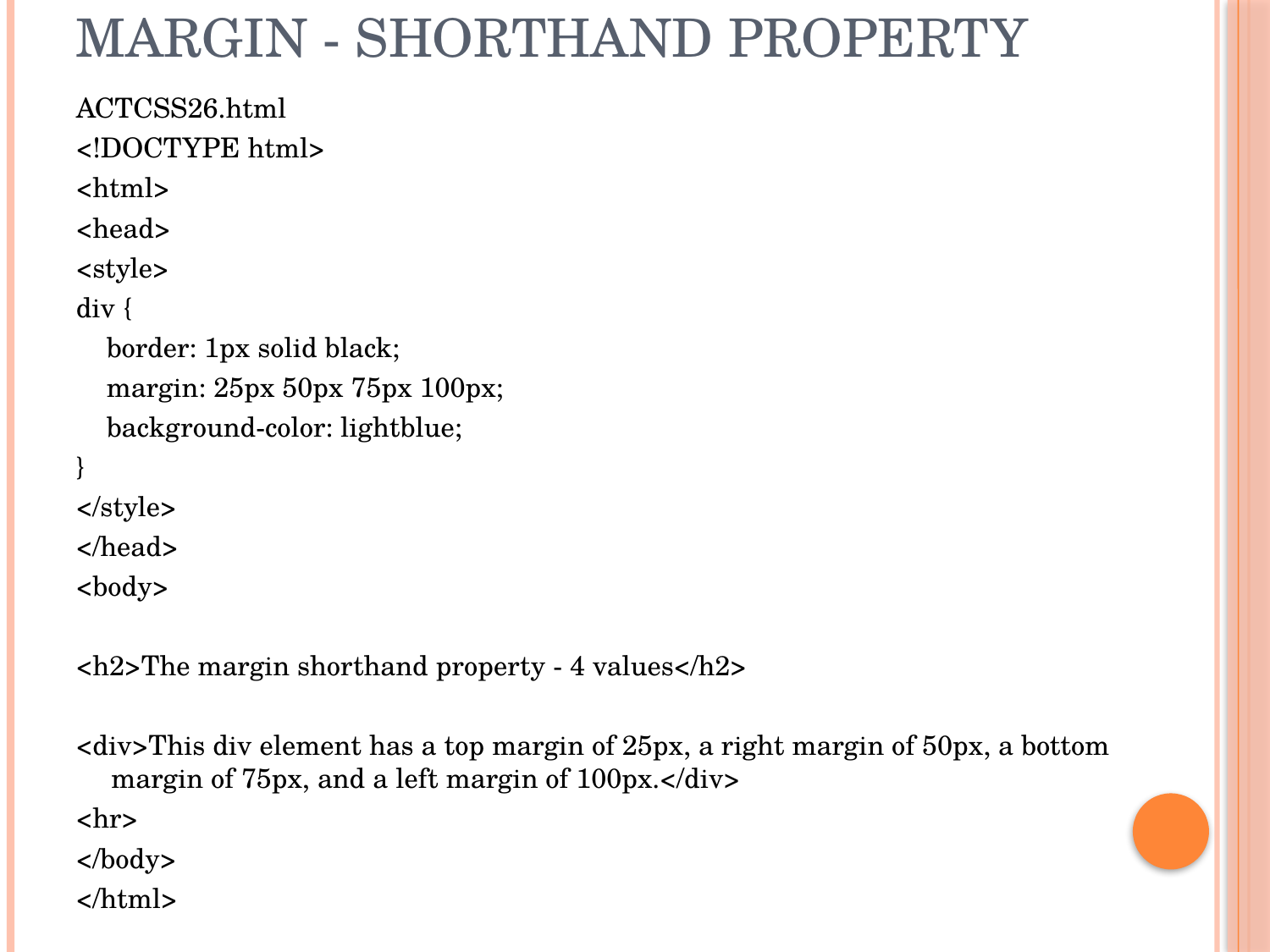

# Margin - Shorthand Property
ACTCSS26.html
<!DOCTYPE html>
<html>
<head>
<style>
div {
    border: 1px solid black;
    margin: 25px 50px 75px 100px;
    background-color: lightblue;
}
</style>
</head>
<body>

<h2>The margin shorthand property - 4 values</h2>

<div>This div element has a top margin of 25px, a right margin of 50px, a bottom margin of 75px, and a left margin of 100px.</div>
<hr>
</body>
</html>